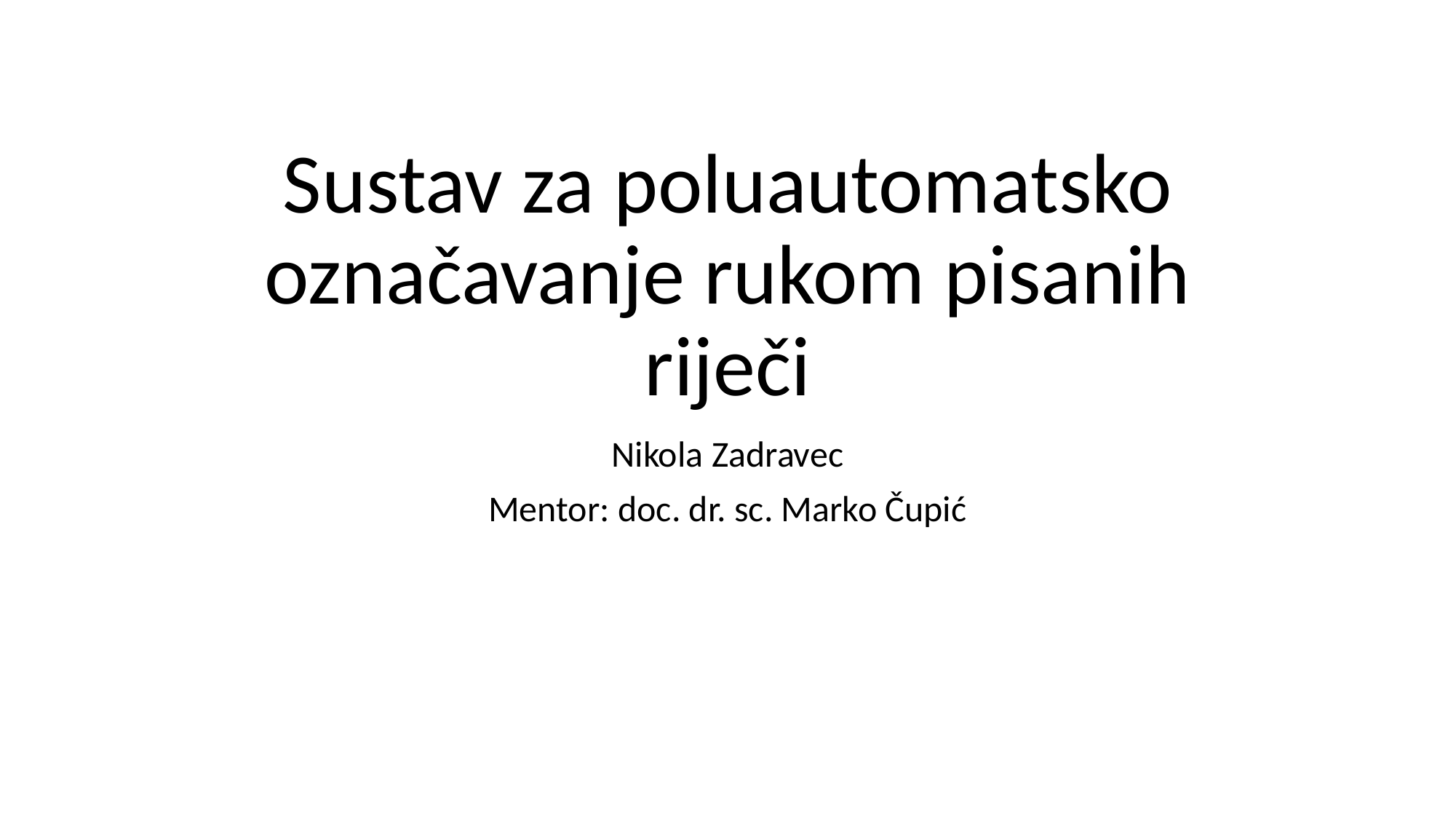

# Sustav za poluautomatsko označavanje rukom pisanih riječi
Nikola Zadravec
Mentor: doc. dr. sc. Marko Čupić